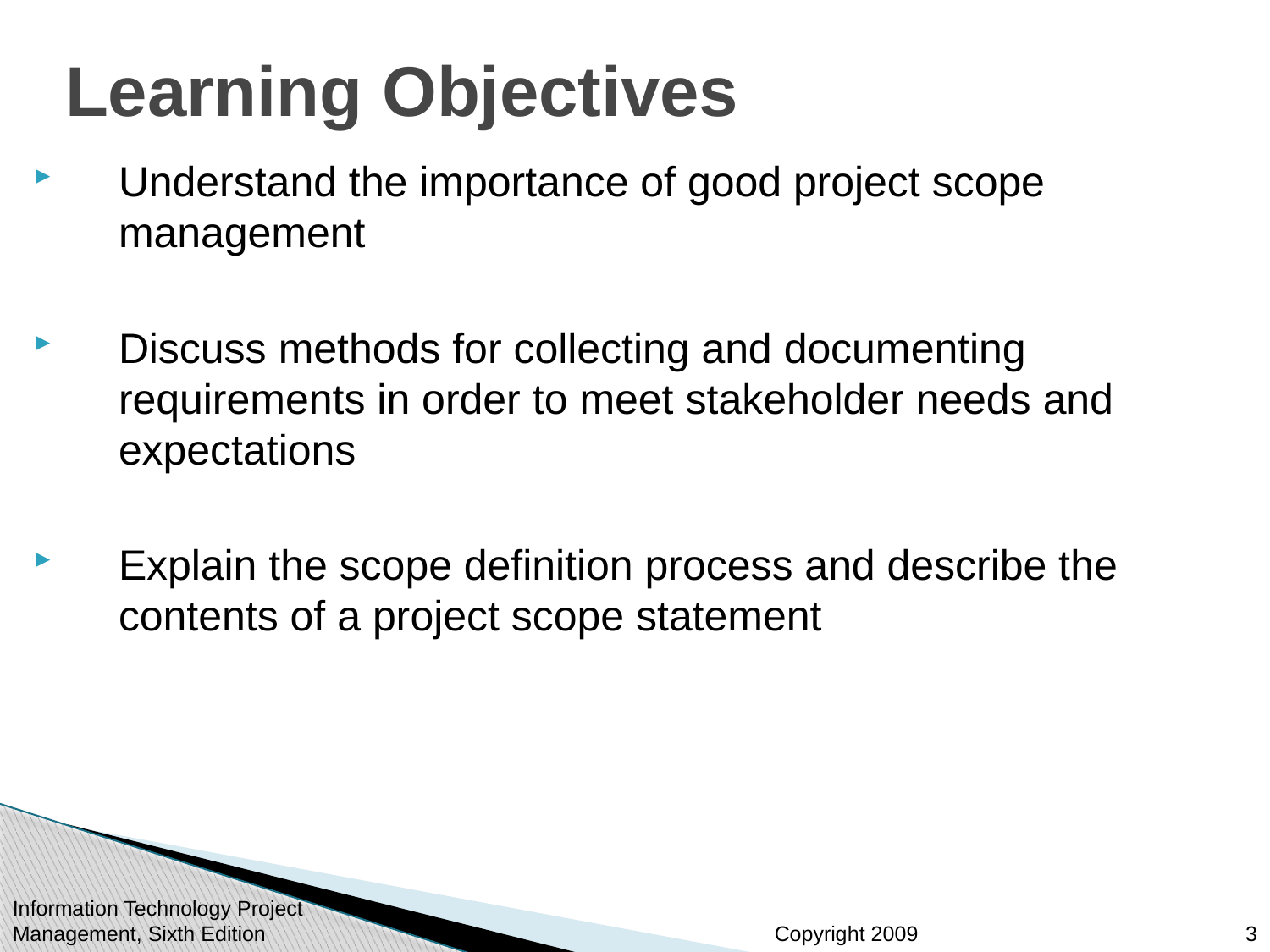

# Learning Objectives
Understand the importance of good project scope management

Discuss methods for collecting and documenting requirements in order to meet stakeholder needs and expectations

Explain the scope definition process and describe the contents of a project scope statement
Information Technology Project Management, Sixth Edition
3